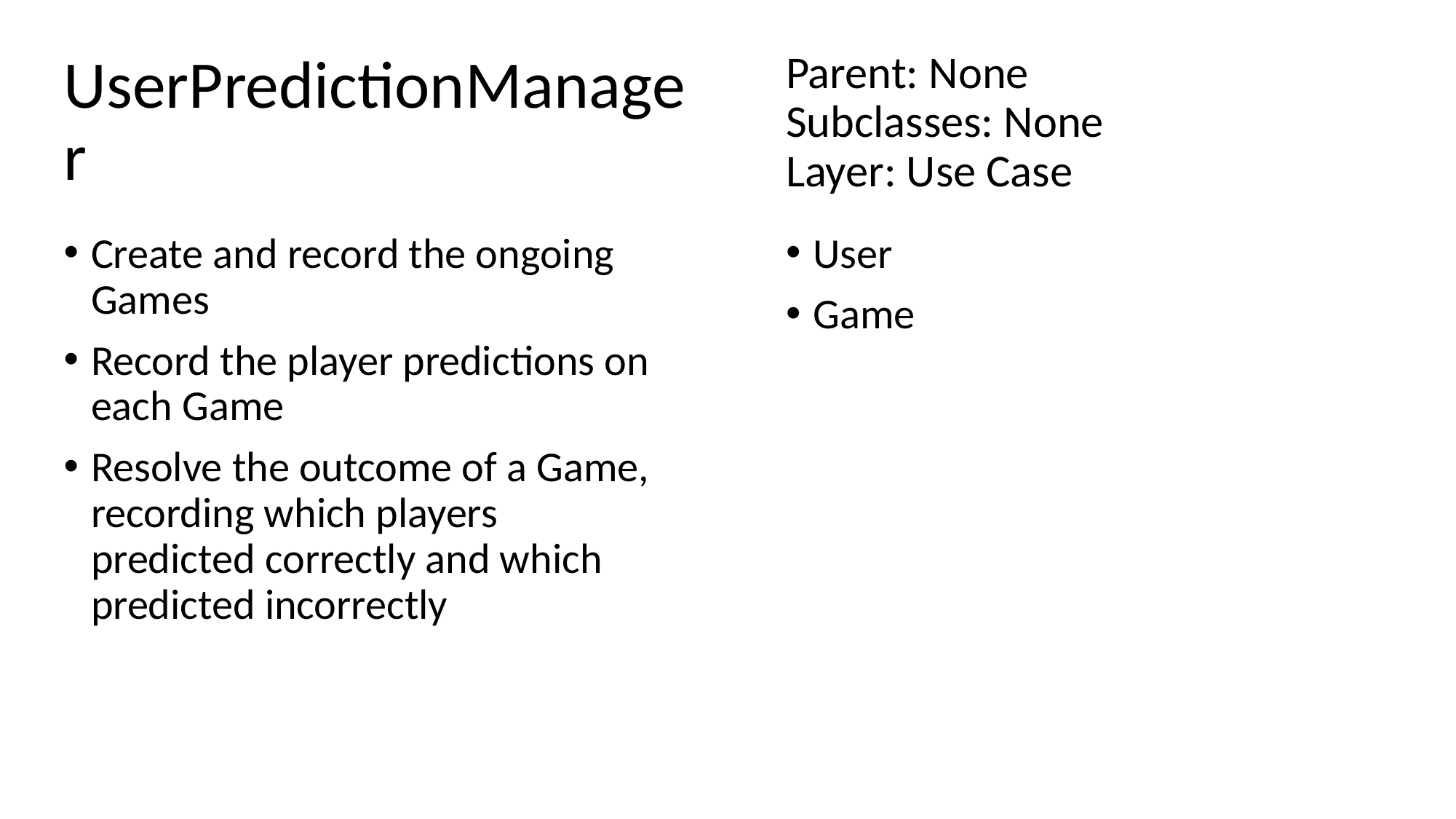

# UserPredictionManager
Parent: None
Subclasses: None
Layer: Use Case
Create and record the ongoing Games
Record the player predictions on each Game
Resolve the outcome of a Game, recording which players predicted correctly and which predicted incorrectly
User
Game